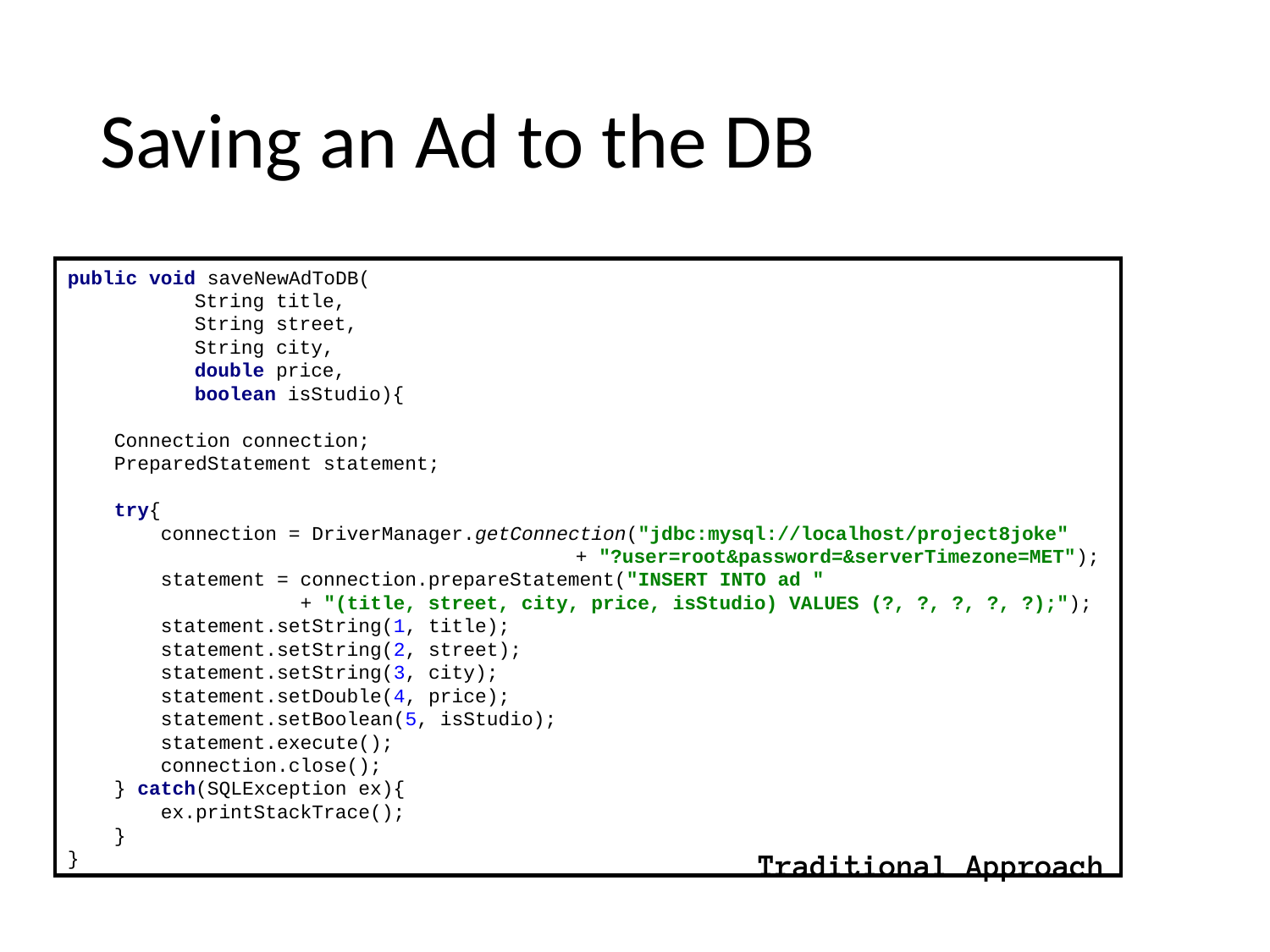

# Saving an Ad to the DB
public void saveNewAdToDB(
	String title,
	String street,
	String city,
	double price,
	boolean isStudio){
    Connection connection;
    PreparedStatement statement;
    try{
        connection = DriverManager.getConnection("jdbc:mysql://localhost/project8joke"
            			+ "?user=root&password=&serverTimezone=MET");
        statement = connection.prepareStatement("INSERT INTO ad "
                    + "(title, street, city, price, isStudio) VALUES (?, ?, ?, ?, ?);");
        statement.setString(1, title);
        statement.setString(2, street);
        statement.setString(3, city);
        statement.setDouble(4, price);
        statement.setBoolean(5, isStudio);
        statement.execute();
        connection.close();
    } catch(SQLException ex){
        ex.printStackTrace();
    }
}
Traditional Approach